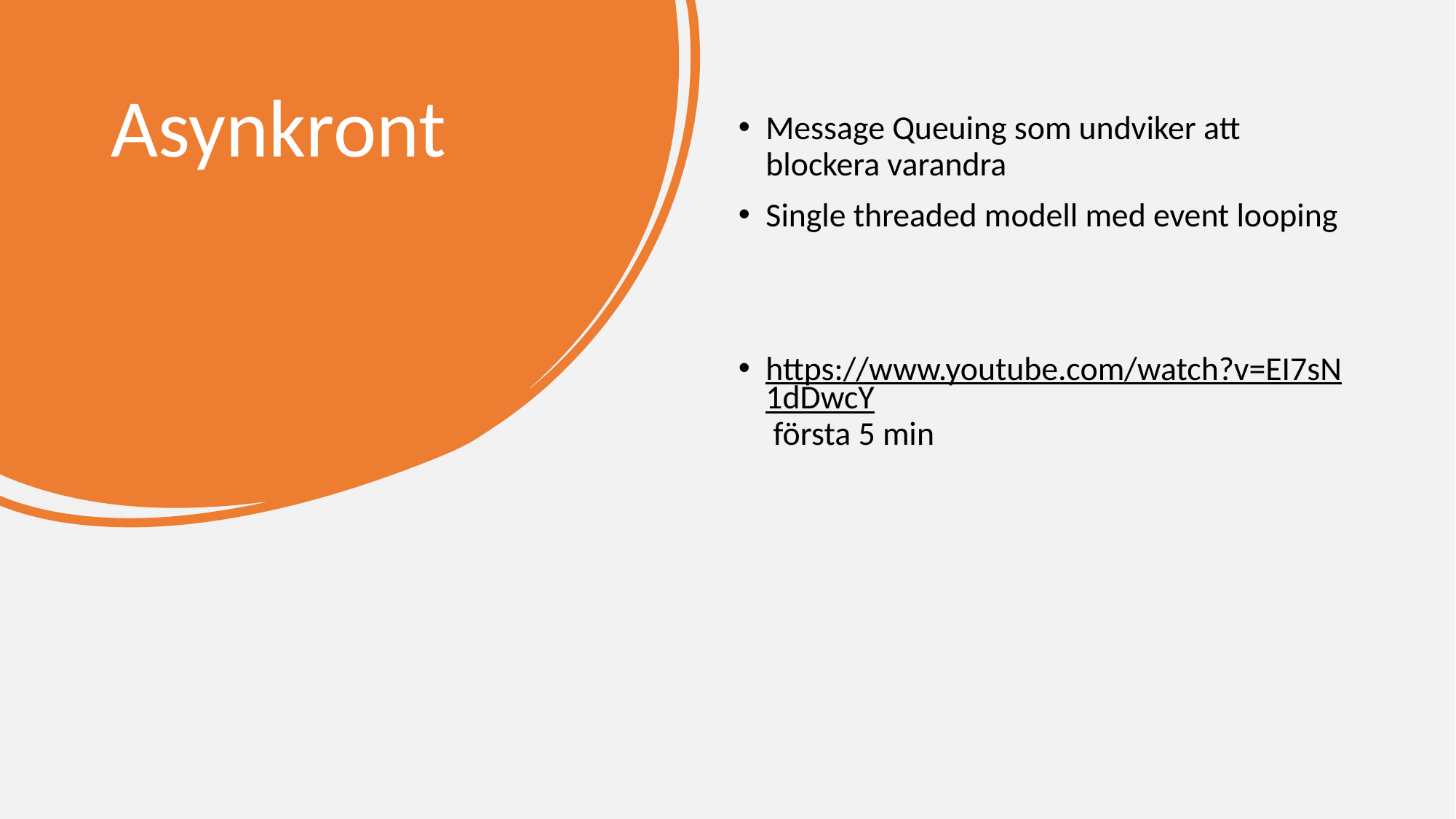

# Asynkront
Message Queuing som undviker att blockera varandra
Single threaded modell med event looping

https://www.youtube.com/watch?v=EI7sN1dDwcY första 5 min